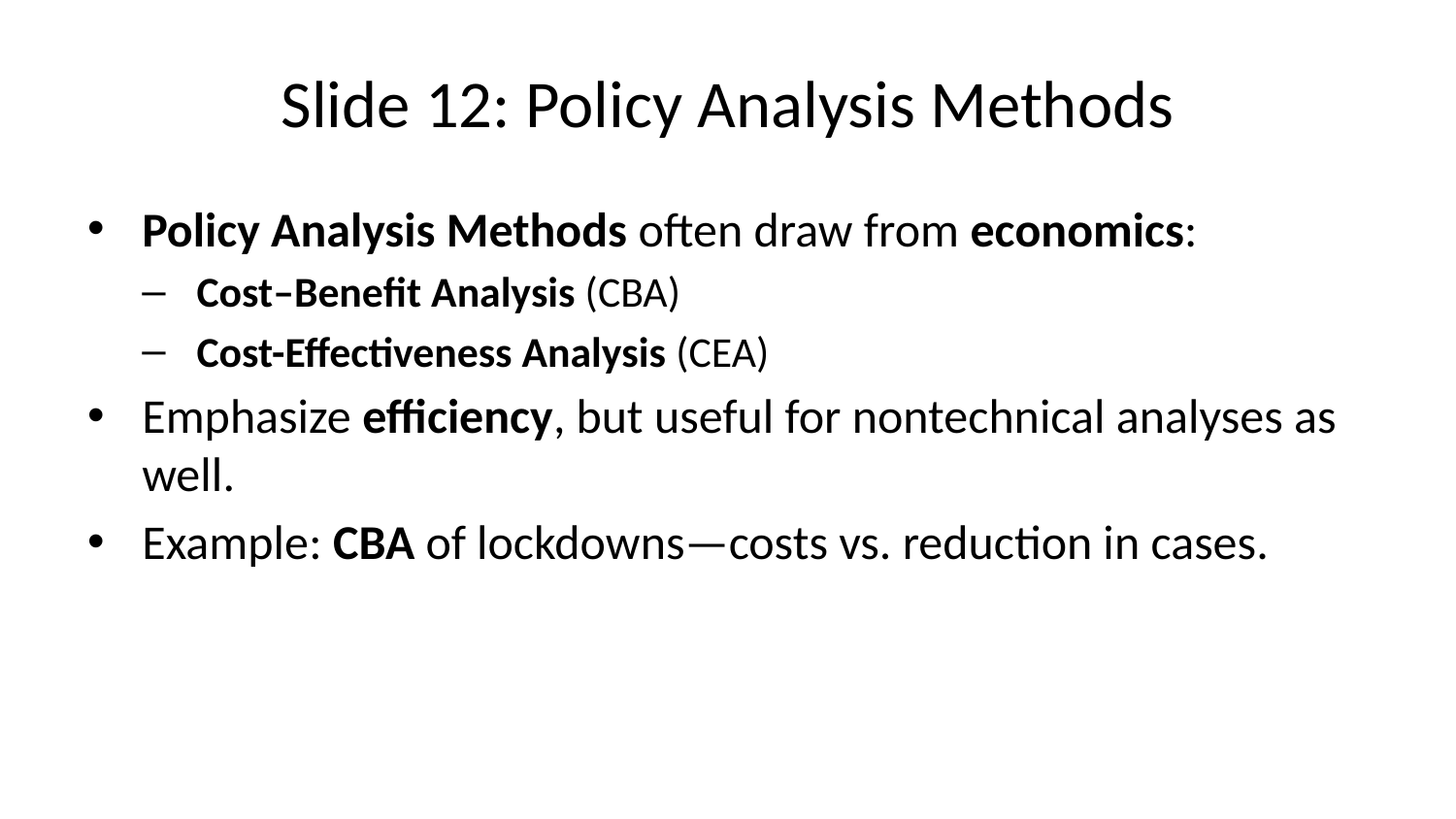

# Slide 12: Policy Analysis Methods
Policy Analysis Methods often draw from economics:
Cost–Benefit Analysis (CBA)
Cost-Effectiveness Analysis (CEA)
Emphasize efficiency, but useful for nontechnical analyses as well.
Example: CBA of lockdowns—costs vs. reduction in cases.